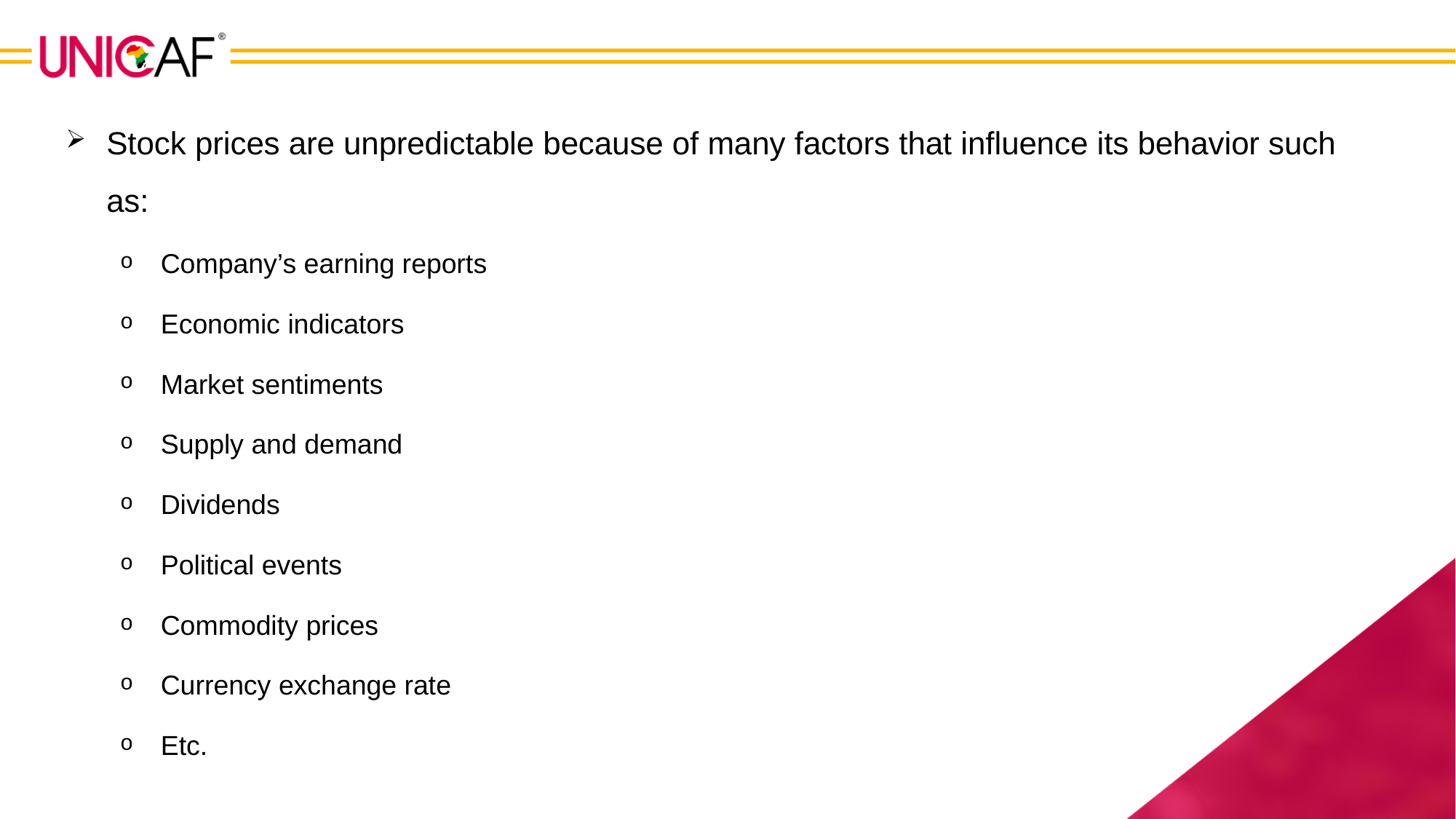

Stock prices are unpredictable because of many factors that influence its behavior such as:
Company’s earning reports
Economic indicators
Market sentiments
Supply and demand
Dividends
Political events
Commodity prices
Currency exchange rate
Etc.